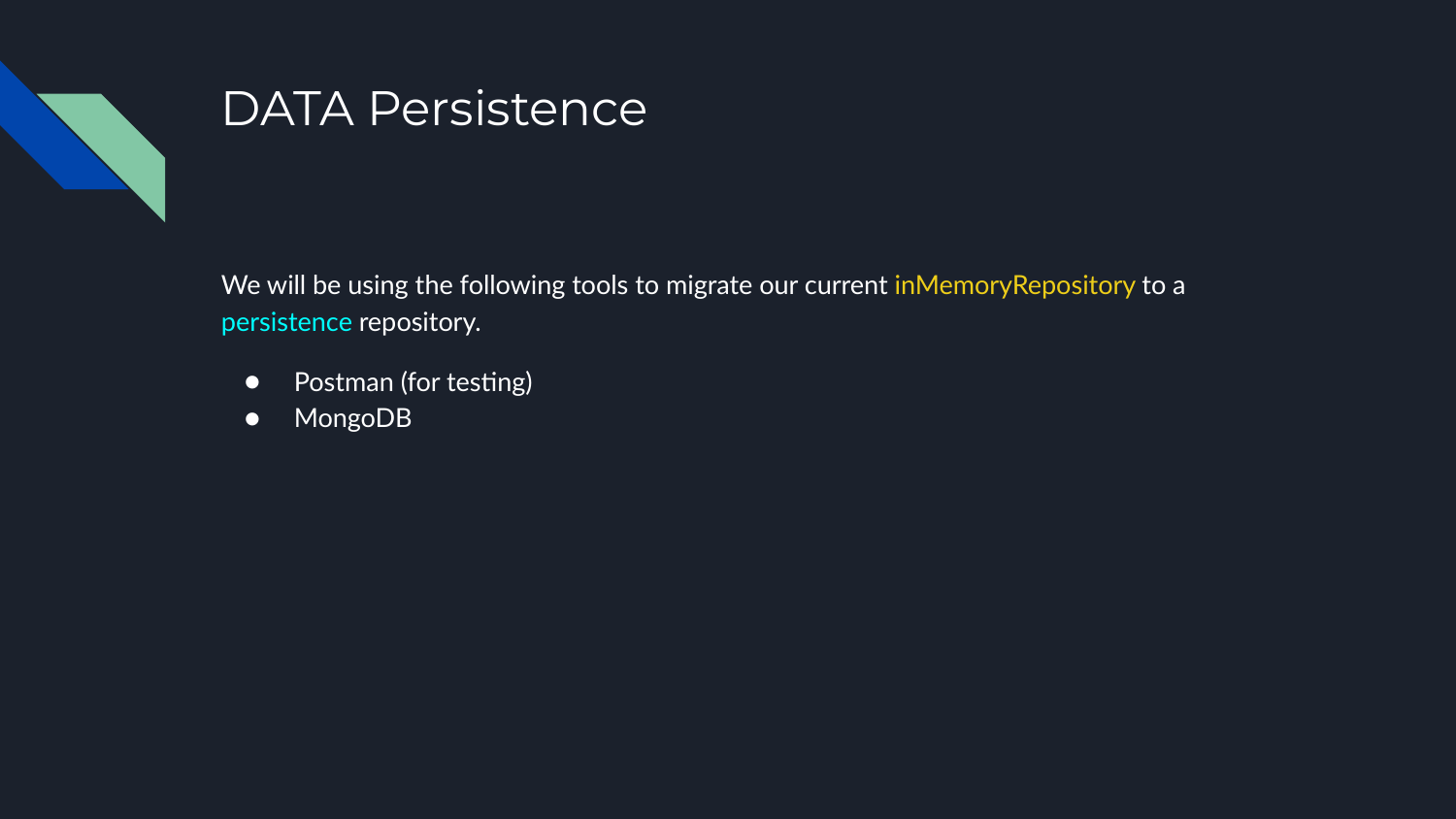

# DATA Persistence
We will be using the following tools to migrate our current inMemoryRepository to a persistence repository.
Postman (for testing)
MongoDB